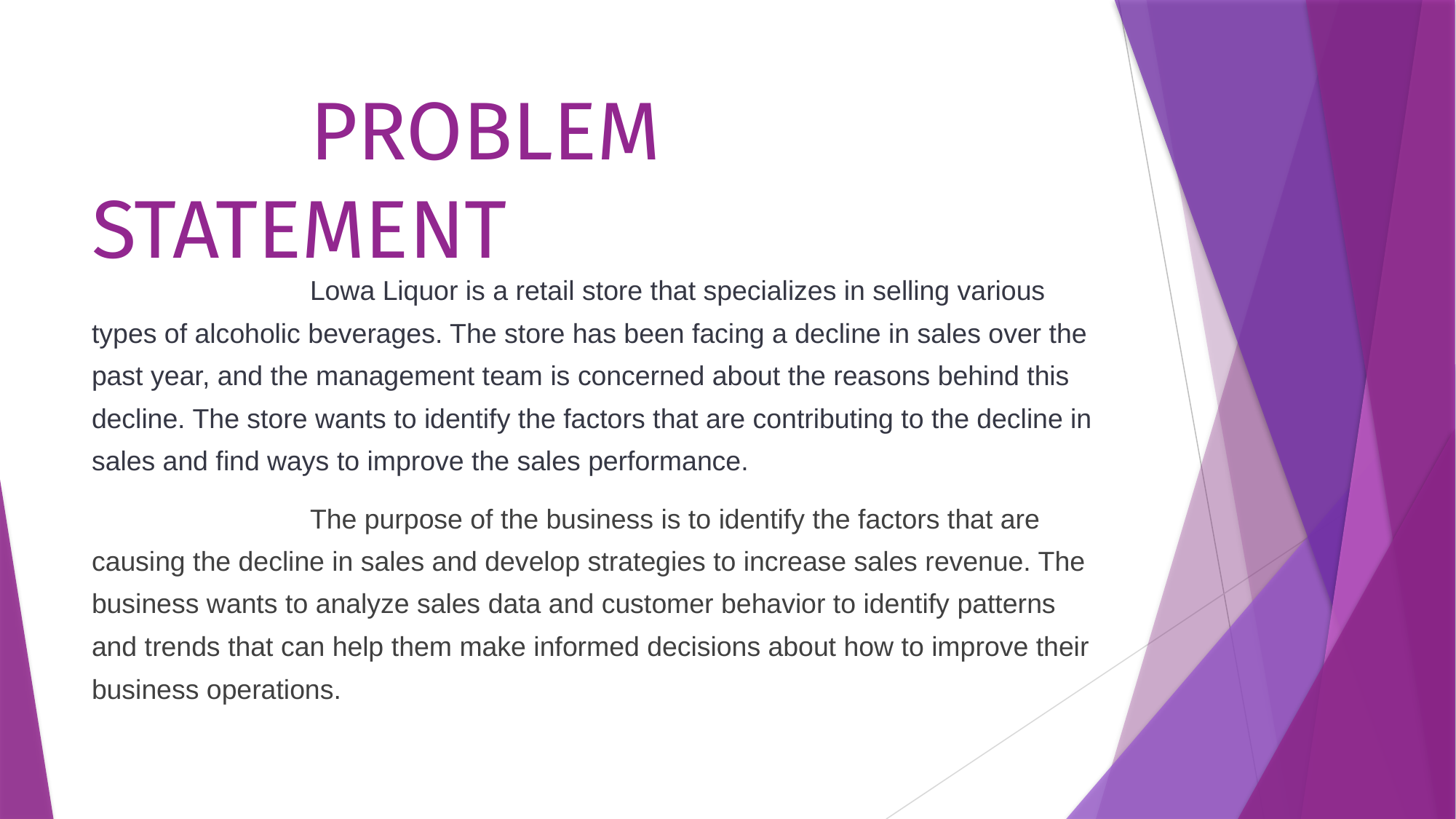

# PROBLEM STATEMENT
		Lowa Liquor is a retail store that specializes in selling various types of alcoholic beverages. The store has been facing a decline in sales over the past year, and the management team is concerned about the reasons behind this decline. The store wants to identify the factors that are contributing to the decline in sales and find ways to improve the sales performance.
		The purpose of the business is to identify the factors that are causing the decline in sales and develop strategies to increase sales revenue. The business wants to analyze sales data and customer behavior to identify patterns and trends that can help them make informed decisions about how to improve their business operations.